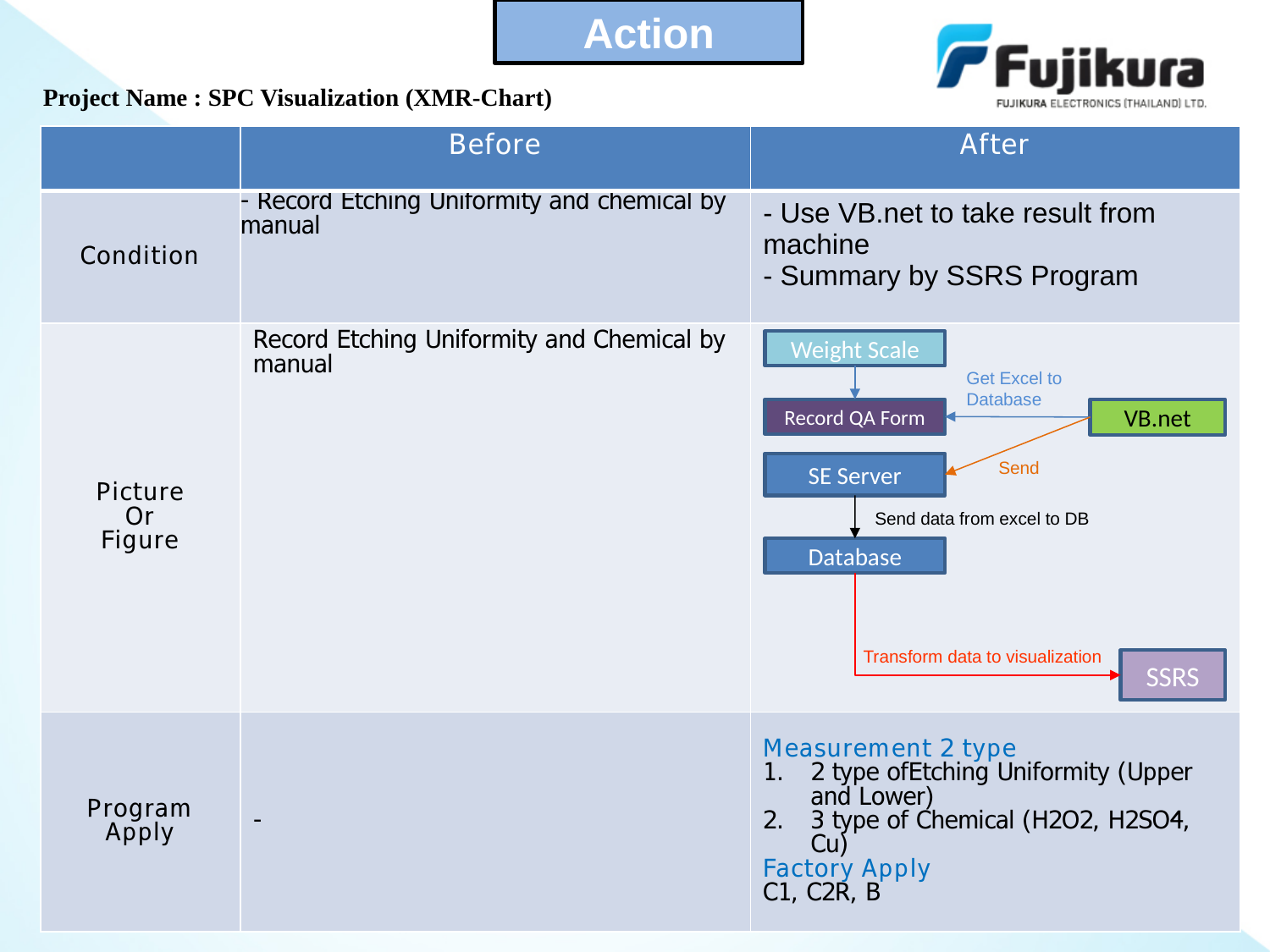

Action
Project Name : SPC Visualization (XMR-Chart)
|  | Before | After |
| --- | --- | --- |
| Condition | - Record Etching Uniformity and chemical by manual | - Use VB.net to take result from machine - Summary by SSRS Program |
| Picture Or Figure | Record Etching Uniformity and Chemical by manual |  |
| Program Apply | - | Measurement 2 type 2 type ofEtching Uniformity (Upper and Lower) 3 type of Chemical (H2O2, H2SO4, Cu) Factory Apply C1, C2R, B |
Weight Scale
Get Excel to Database
Record QA Form
VB.net
Send
SE Server
Send data from excel to DB
Database
Transform data to visualization
SSRS